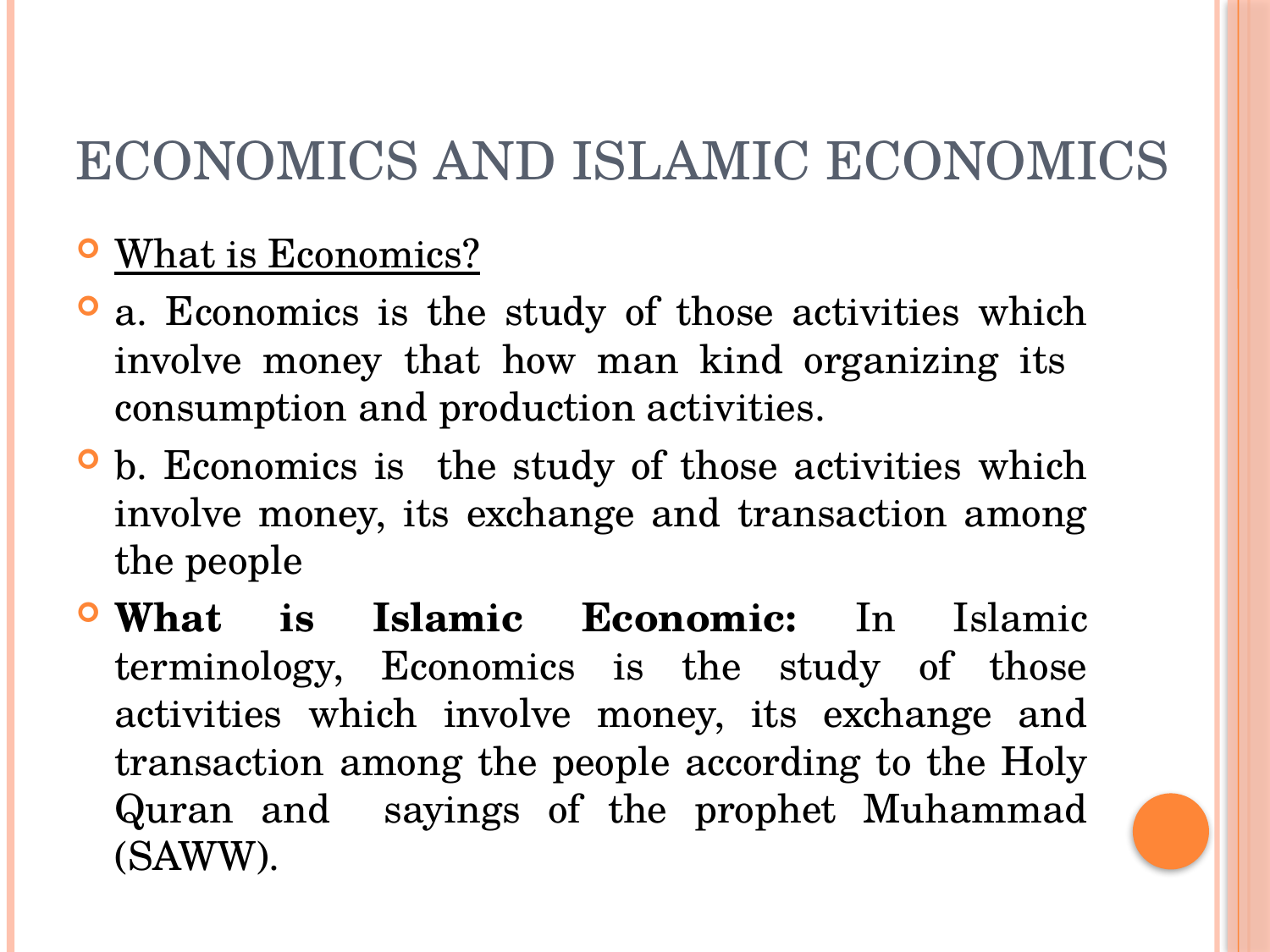

# ECONOMICS AND ISLAMIC ECONOMICS
What is Economics?
a. Economics is the study of those activities which involve money that how man kind organizing its  consumption and production activities.
b. Economics is  the study of those activities which involve money, its exchange and transaction among the people
What is Islamic Economic: In Islamic terminology, Economics is the study of those activities which involve money, its exchange and transaction among the people according to the Holy Quran and  sayings of the prophet Muhammad (SAWW).